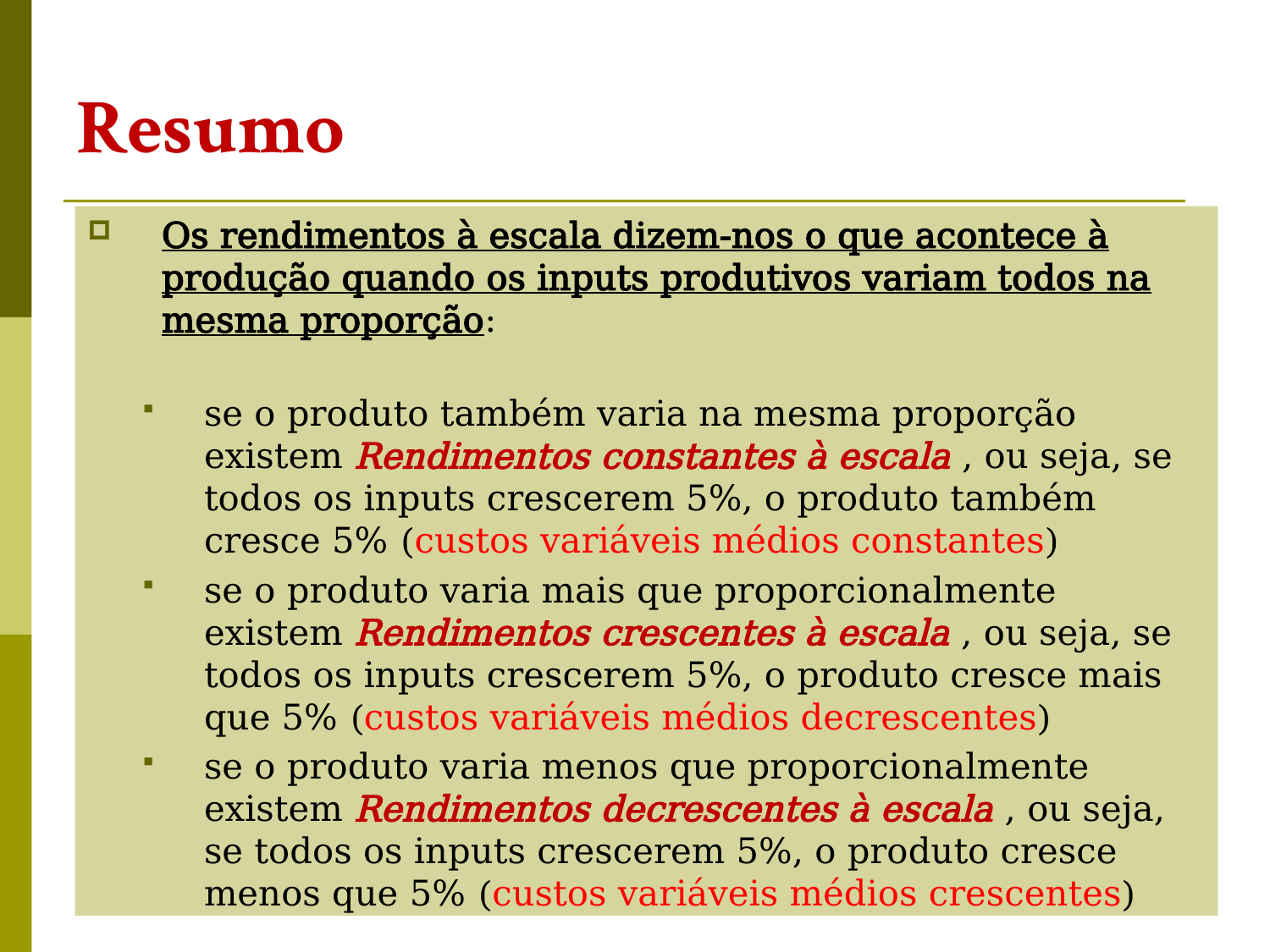

# Resumo
Os rendimentos à escala dizem-nos o que acontece à produção quando os inputs produtivos variam todos na mesma proporção:

se o produto também varia na mesma proporção existem Rendimentos constantes à escala , ou seja, se todos os inputs crescerem 5%, o produto também cresce 5% (custos variáveis médios constantes)
se o produto varia mais que proporcionalmente existem Rendimentos crescentes à escala , ou seja, se todos os inputs crescerem 5%, o produto cresce mais que 5% (custos variáveis médios decrescentes)
se o produto varia menos que proporcionalmente existem Rendimentos decrescentes à escala , ou seja, se todos os inputs crescerem 5%, o produto cresce menos que 5% (custos variáveis médios crescentes)